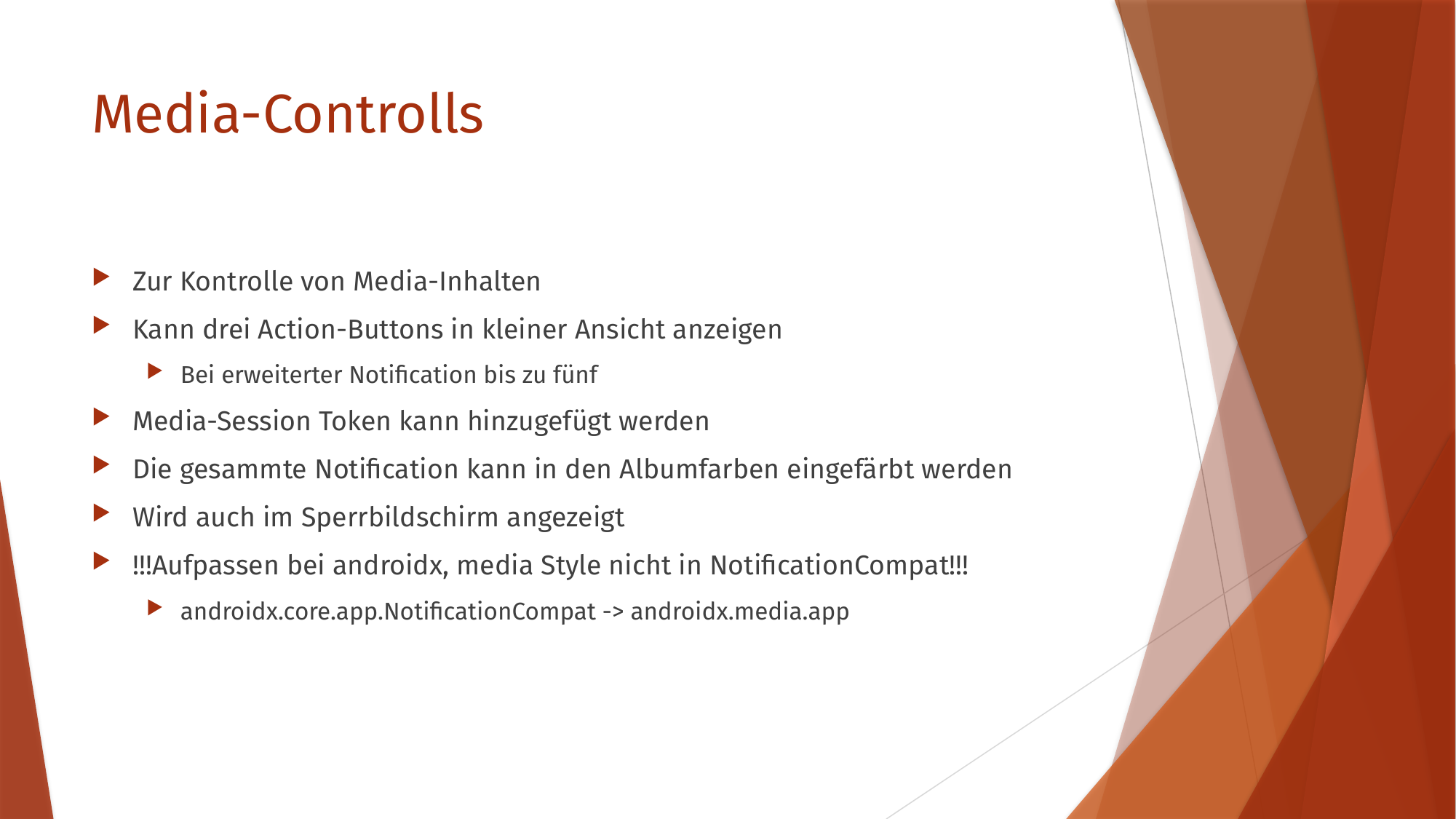

# Media-Controlls
Zur Kontrolle von Media-Inhalten
Kann drei Action-Buttons in kleiner Ansicht anzeigen
Bei erweiterter Notification bis zu fünf
Media-Session Token kann hinzugefügt werden
Die gesammte Notification kann in den Albumfarben eingefärbt werden
Wird auch im Sperrbildschirm angezeigt
!!!Aufpassen bei androidx, media Style nicht in NotificationCompat!!!
androidx.core.app.NotificationCompat -> androidx.media.app